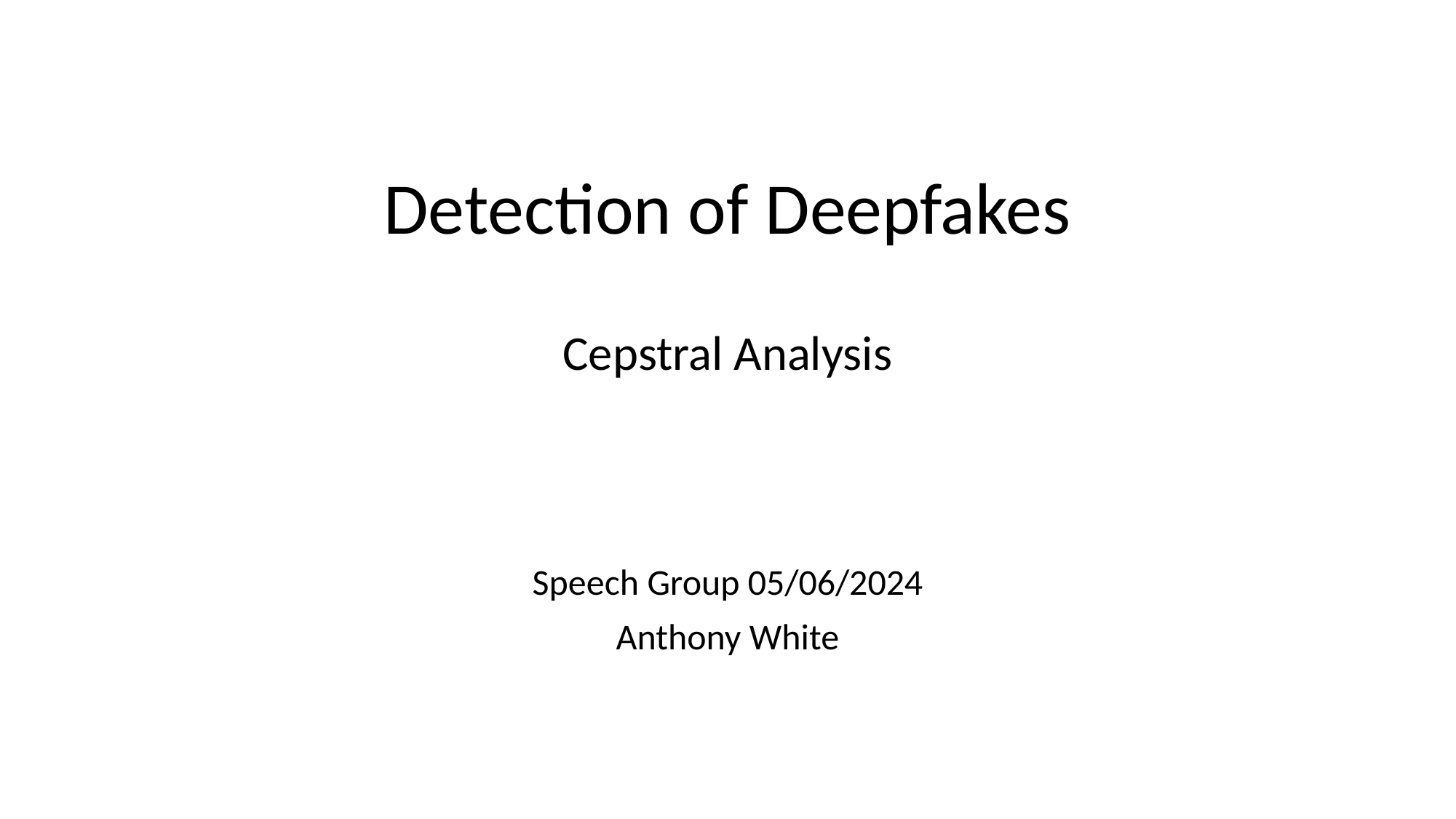

# Detection of Deepfakes Cepstral Analysis
Speech Group 05/06/2024
Anthony White